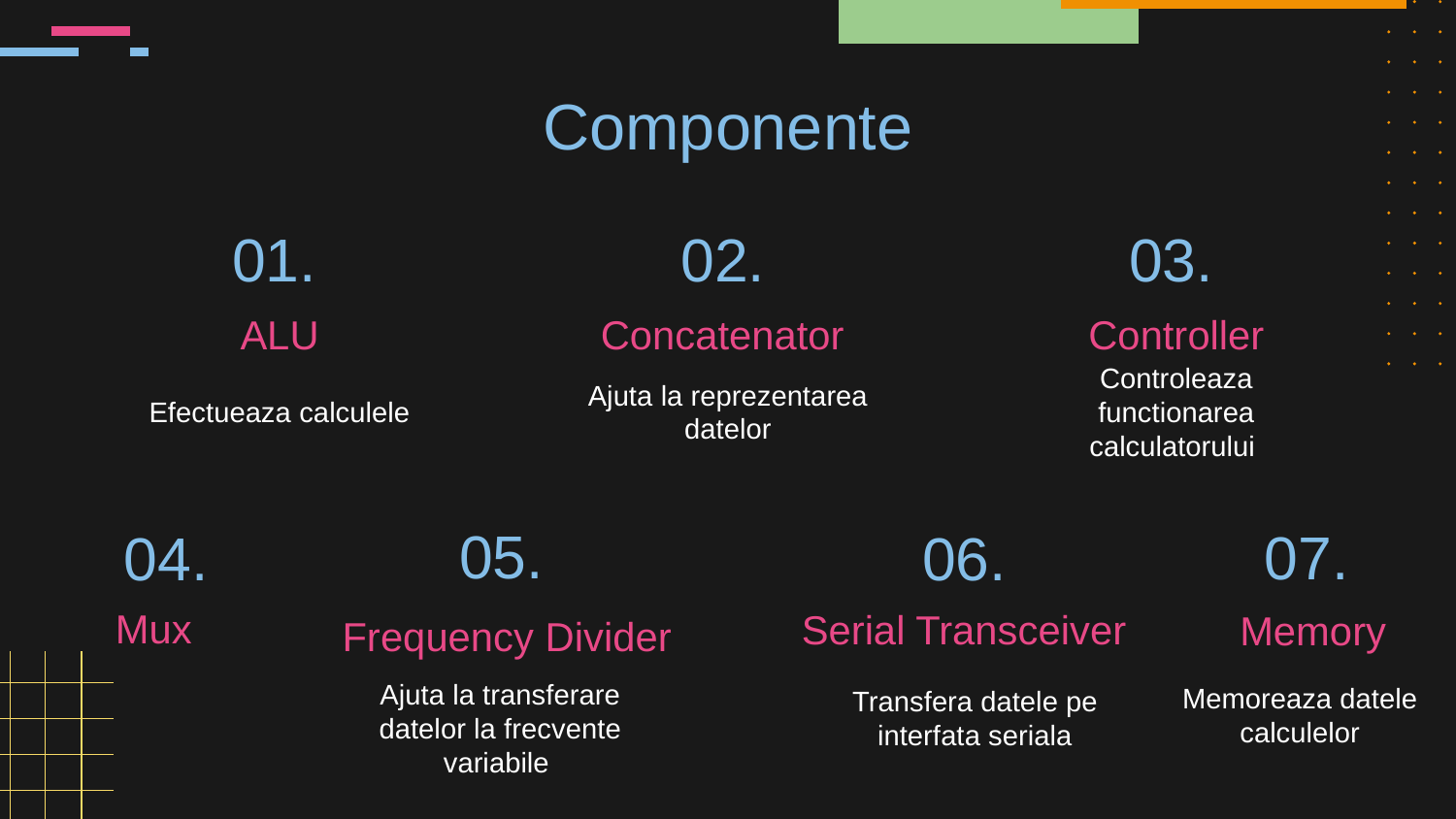

Componente
01.
02.
03.
# ALU
Concatenator
Controller
Efectueaza calculele
Ajuta la reprezentarea datelor
Controleaza functionarea calculatorului
05.
07.
04.
06.
Mux
Serial Transceiver
Memory
Frequency Divider
Memoreaza datele calculelor
Transfera datele pe interfata seriala
Ajuta la transferare datelor la frecvente variabile